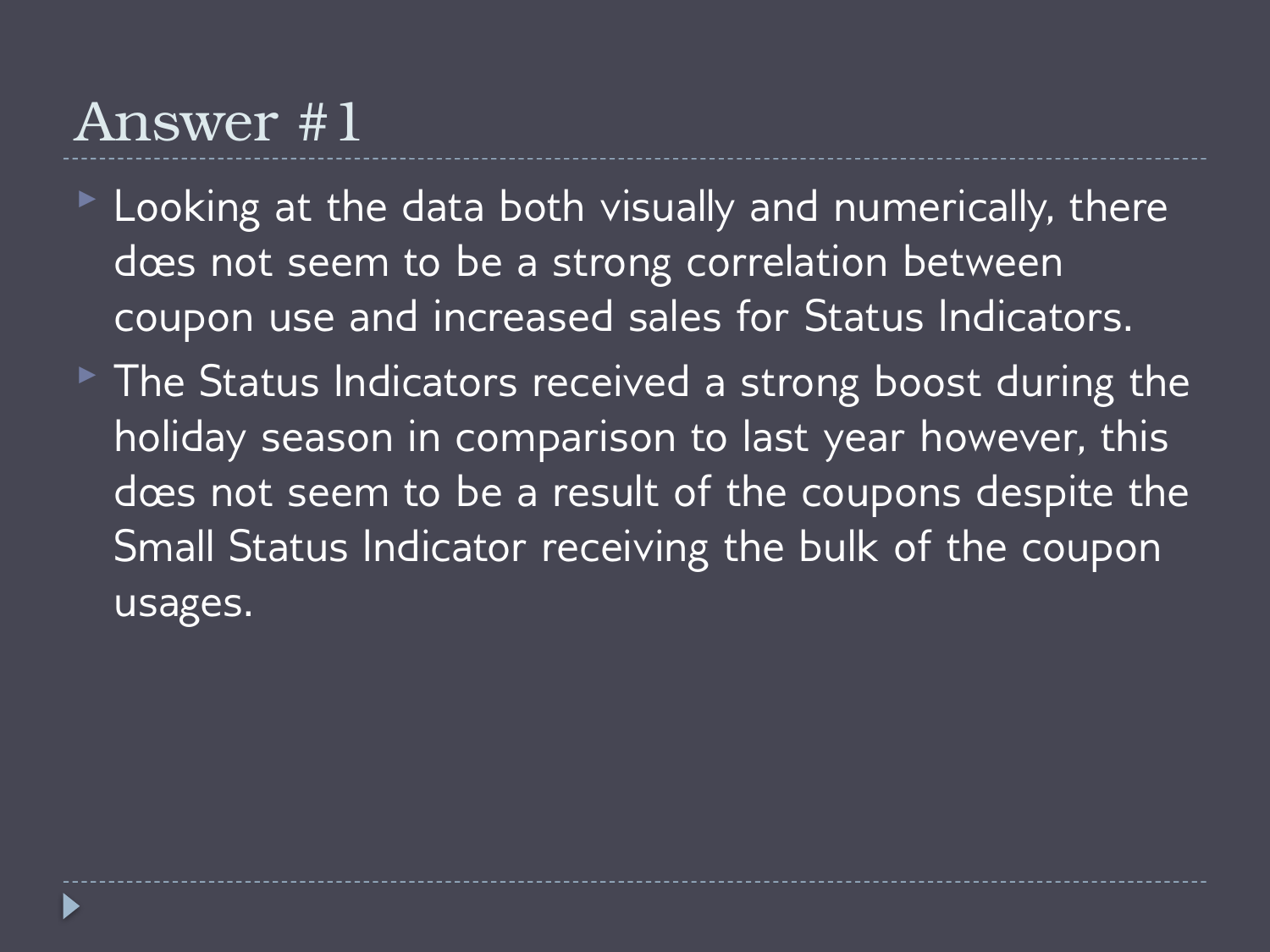

# Answer #1
Looking at the data both visually and numerically, there does not seem to be a strong correlation between coupon use and increased sales for Status Indicators.
The Status Indicators received a strong boost during the holiday season in comparison to last year however, this does not seem to be a result of the coupons despite the Small Status Indicator receiving the bulk of the coupon usages.